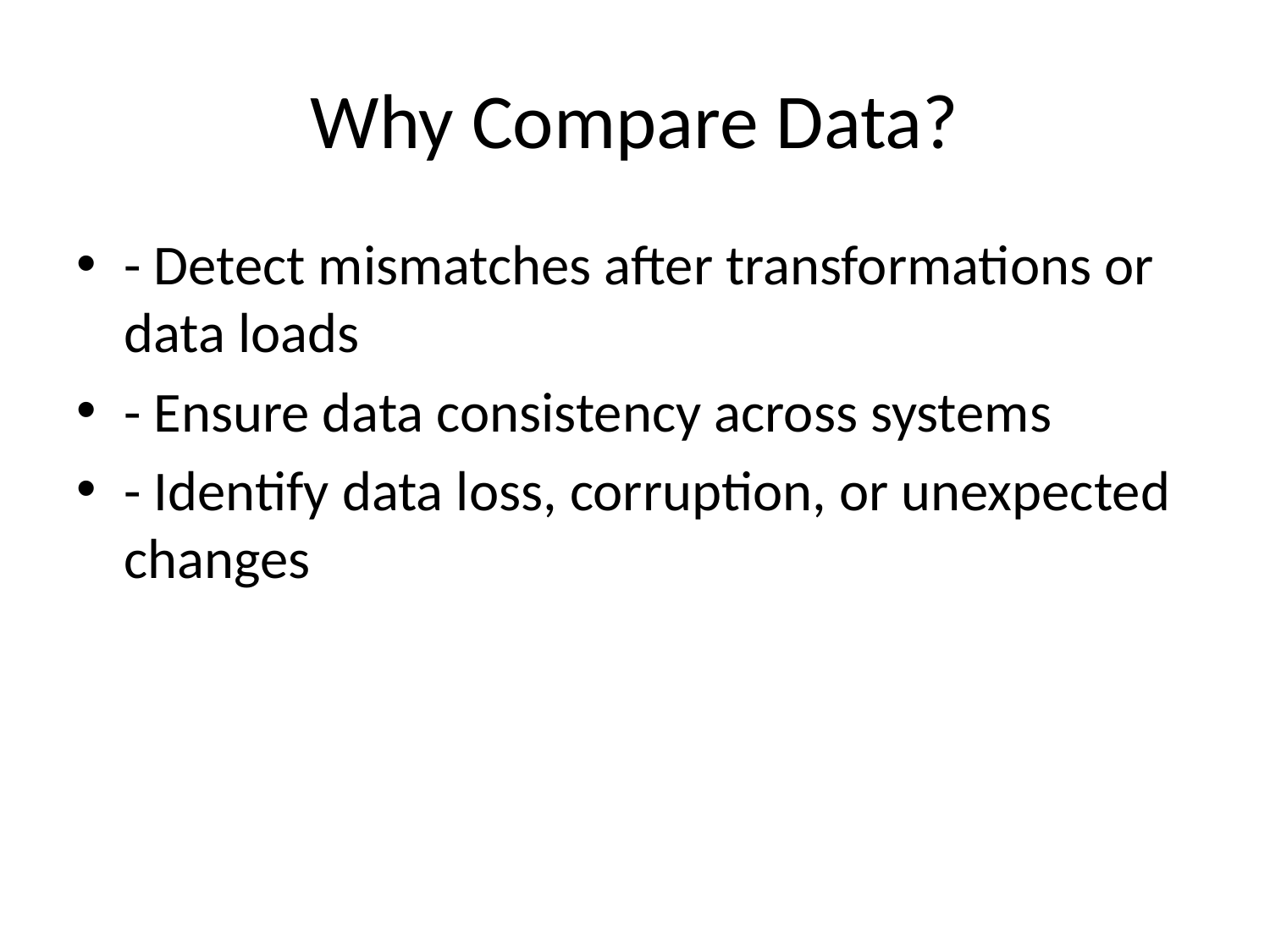

# Why Compare Data?
- Detect mismatches after transformations or data loads
- Ensure data consistency across systems
- Identify data loss, corruption, or unexpected changes